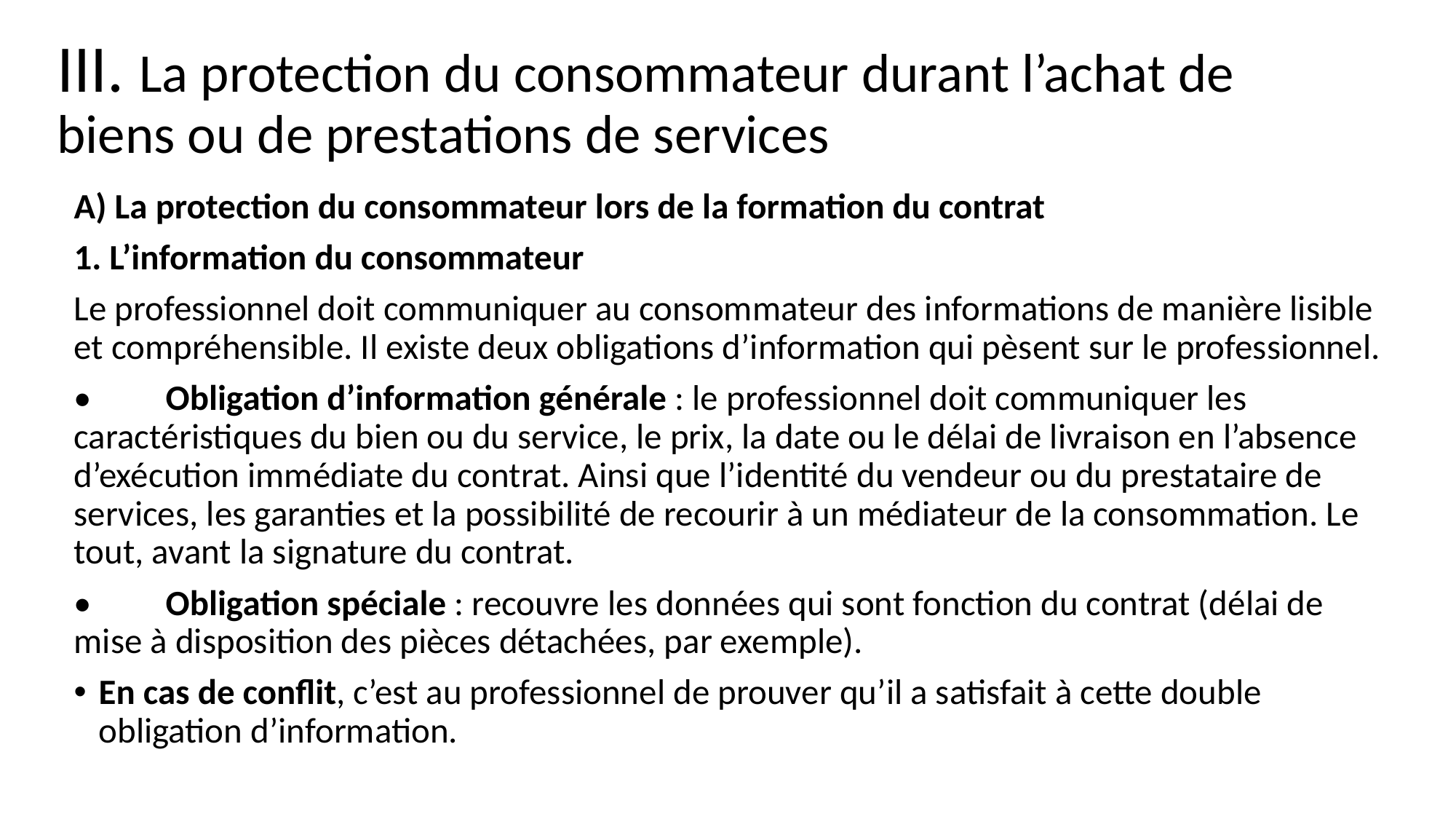

# III. La protection du consommateur durant l’achat de biens ou de prestations de services
A) La protection du consommateur lors de la formation du contrat
1. L’information du consommateur
Le professionnel doit communiquer au consommateur des informations de manière lisible et compréhensible. Il existe deux obligations d’information qui pèsent sur le professionnel.
•	Obligation d’information générale : le professionnel doit communiquer les caractéristiques du bien ou du service, le prix, la date ou le délai de livraison en l’absence d’exécution immédiate du contrat. Ainsi que l’identité du vendeur ou du prestataire de services, les garanties et la possibilité de recourir à un médiateur de la consommation. Le tout, avant la signature du contrat.
•	Obligation spéciale : recouvre les données qui sont fonction du contrat (délai de mise à disposition des pièces détachées, par exemple).
En cas de conflit, c’est au professionnel de prouver qu’il a satisfait à cette double obligation d’information.